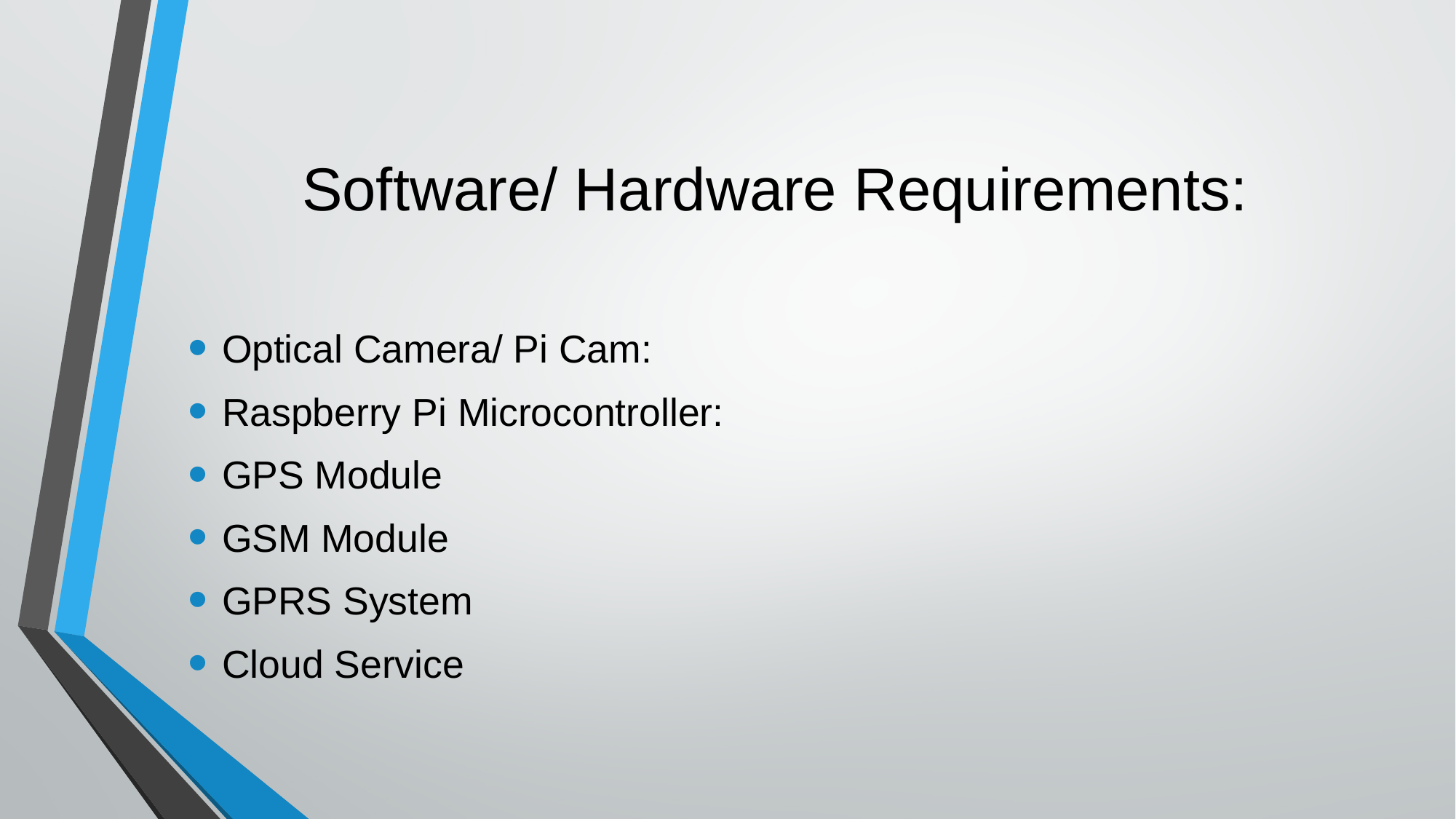

# Software/ Hardware Requirements:
Optical Camera/ Pi Cam:
Raspberry Pi Microcontroller:
GPS Module
GSM Module
GPRS System
Cloud Service